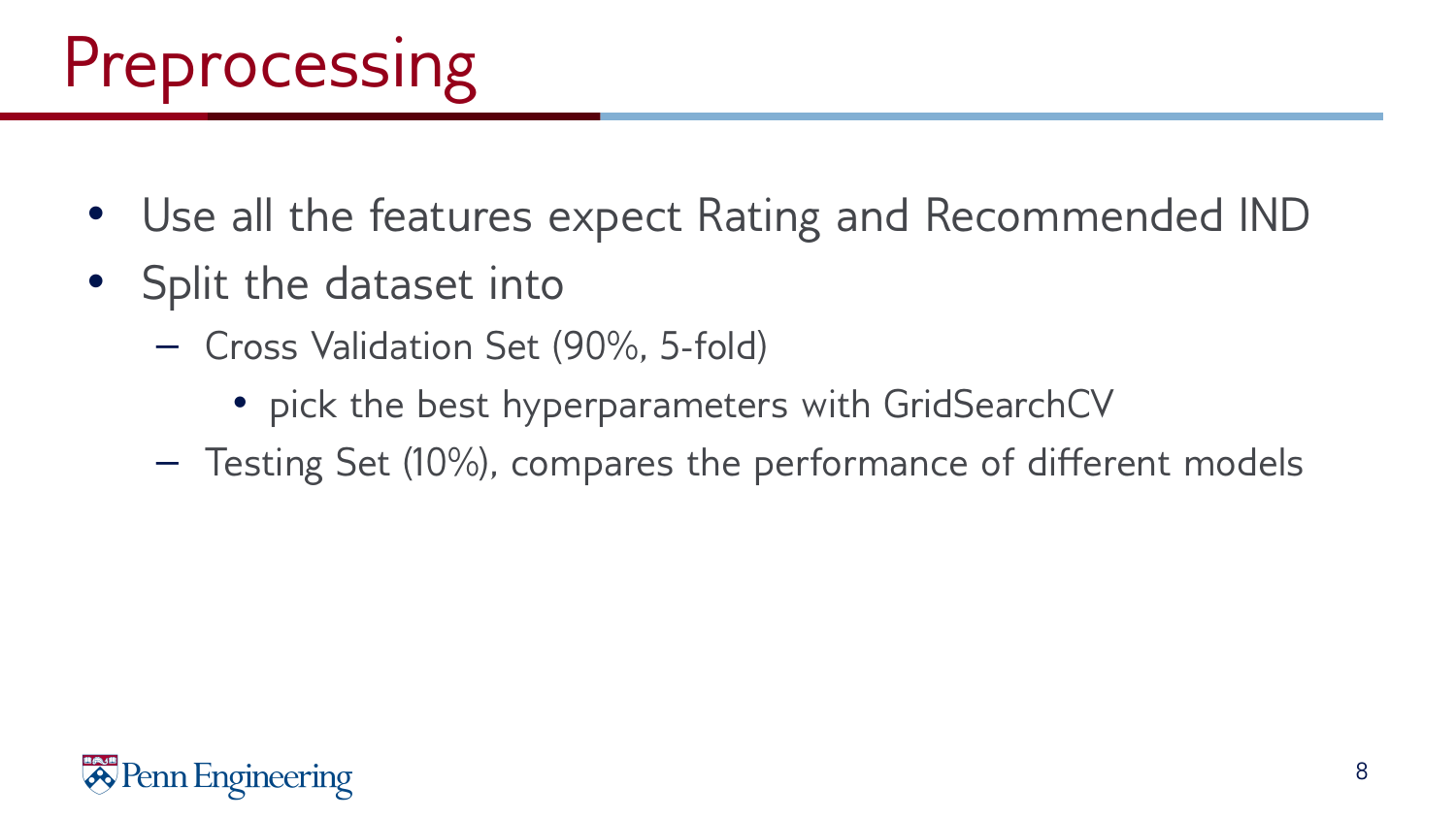

# Preprocessing
Use all the features expect Rating and Recommended IND
Split the dataset into
Cross Validation Set (90%, 5-fold)
pick the best hyperparameters with GridSearchCV
Testing Set (10%), compares the performance of different models
8